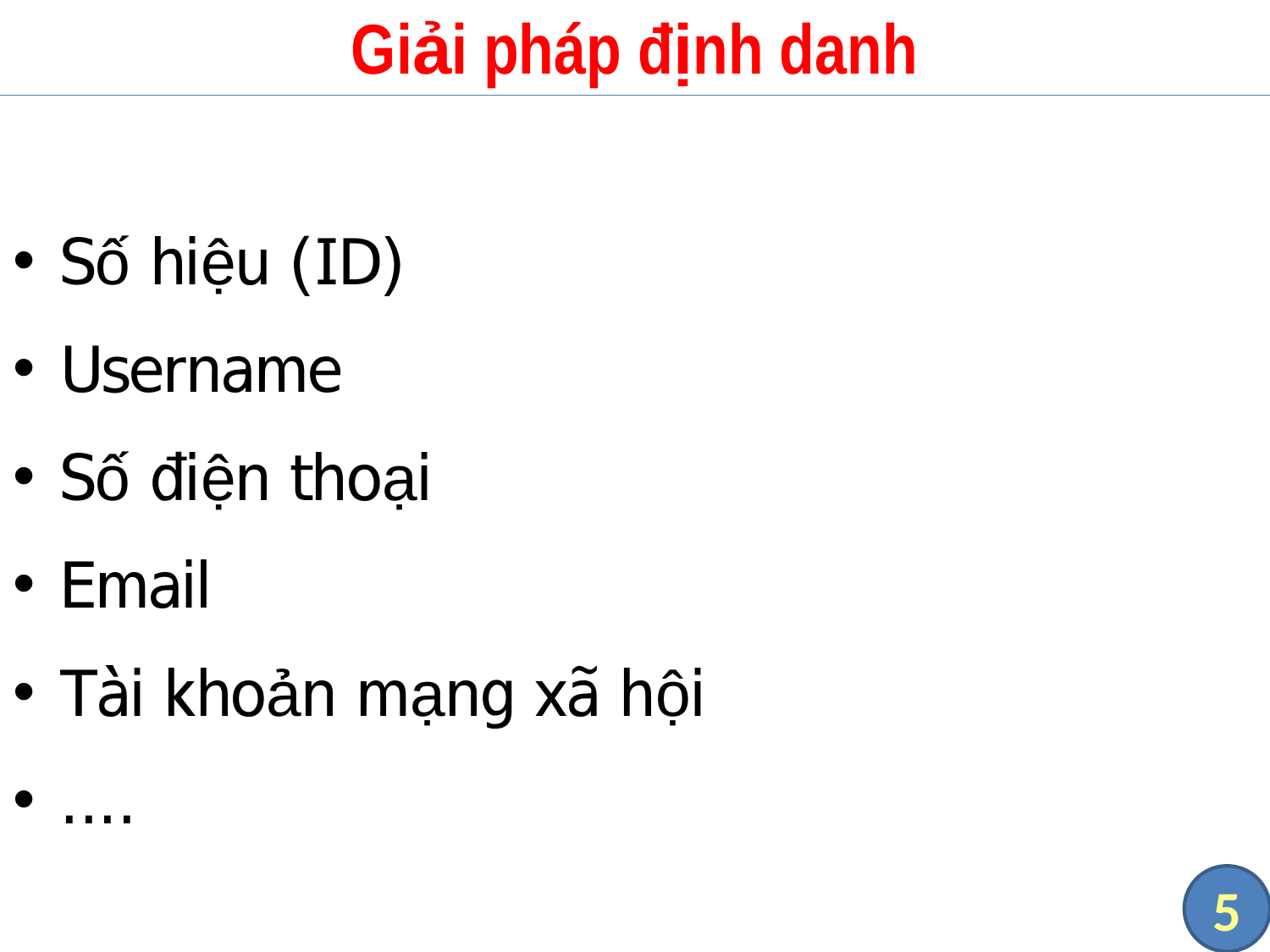

# Giải pháp định danh
Số hiệu (ID)
Username
Số điện thoại
Email
Tài khoản mạng xã hội
....
5